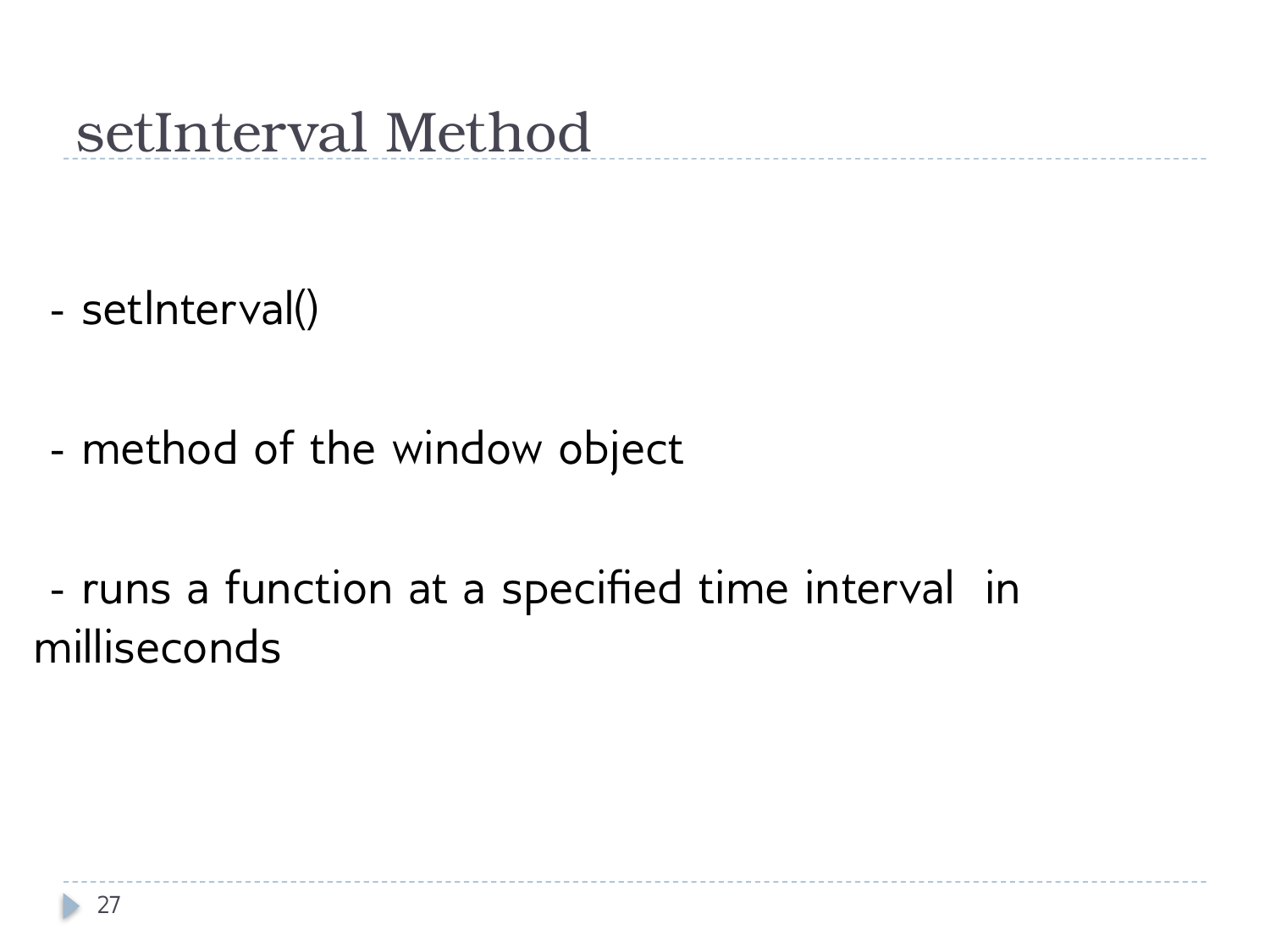

# setInterval Method

 - setInterval()

 - method of the window object

 - runs a function at a specified time interval  in milliseconds
27